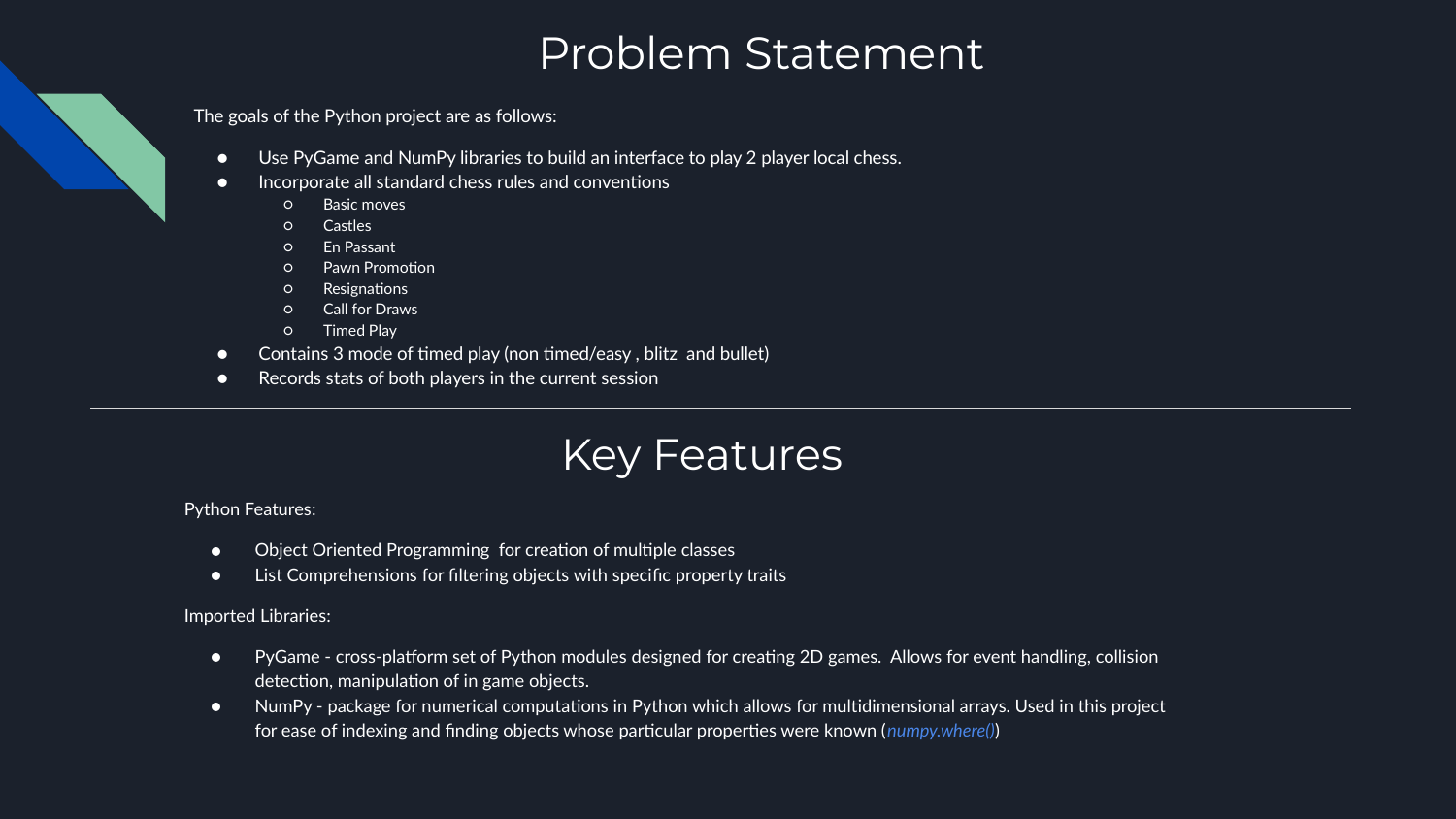

# Problem Statement
The goals of the Python project are as follows:
Use PyGame and NumPy libraries to build an interface to play 2 player local chess.
Incorporate all standard chess rules and conventions
Basic moves
Castles
En Passant
Pawn Promotion
Resignations
Call for Draws
Timed Play
Contains 3 mode of timed play (non timed/easy , blitz  and bullet)
Records stats of both players in the current session
Key Features
Python Features:
Object Oriented Programming  for creation of multiple classes
List Comprehensions for filtering objects with specific property traits
Imported Libraries:
PyGame - cross-platform set of Python modules designed for creating 2D games.  Allows for event handling, collision detection, manipulation of in game objects.
NumPy - package for numerical computations in Python which allows for multidimensional arrays. Used in this project for ease of indexing and finding objects whose particular properties were known (numpy.where())